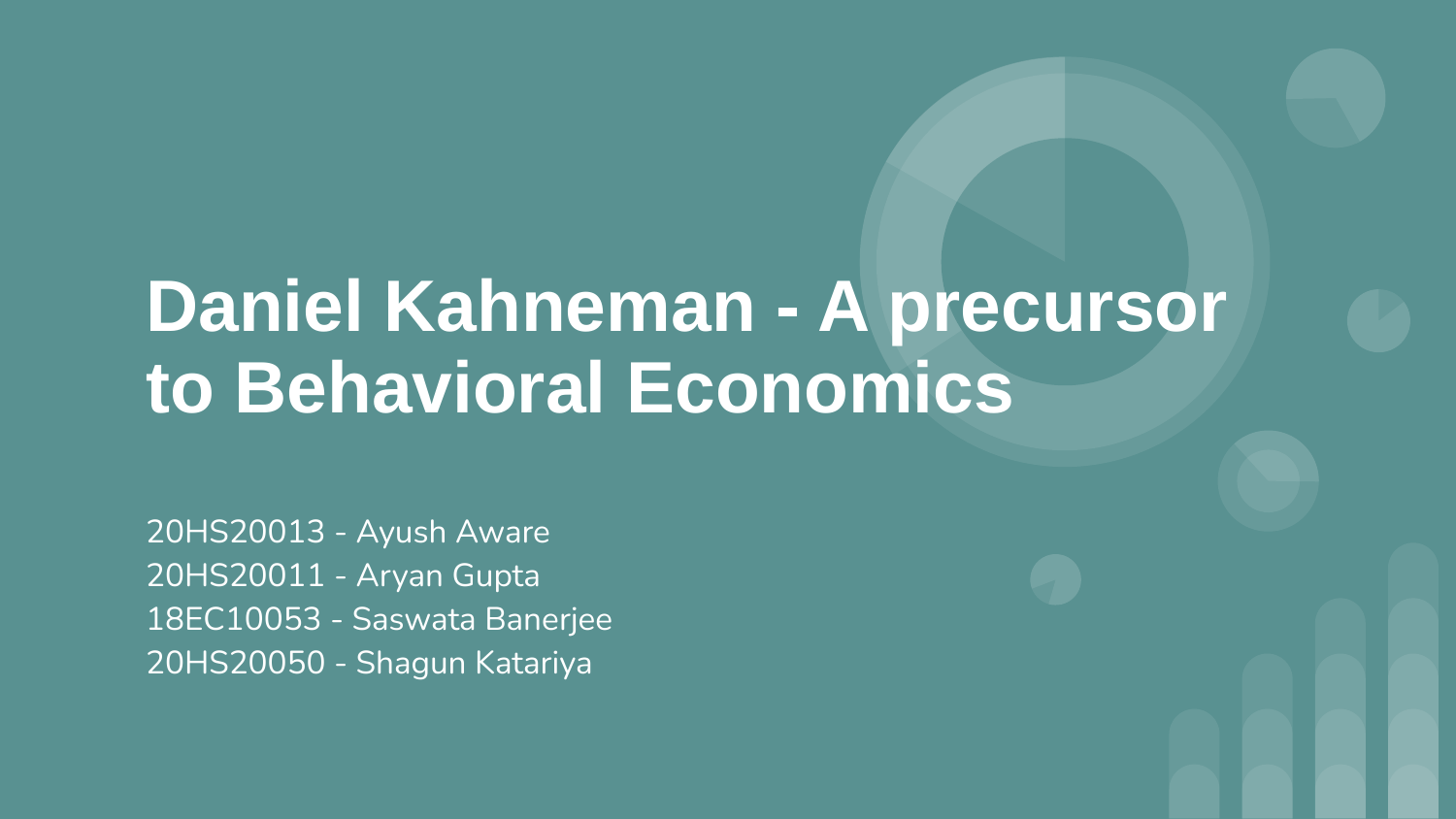

# Daniel Kahneman - A precursor to Behavioral Economics
20HS20013 - Ayush Aware
20HS20011 - Aryan Gupta
18EC10053 - Saswata Banerjee
20HS20050 - Shagun Katariya